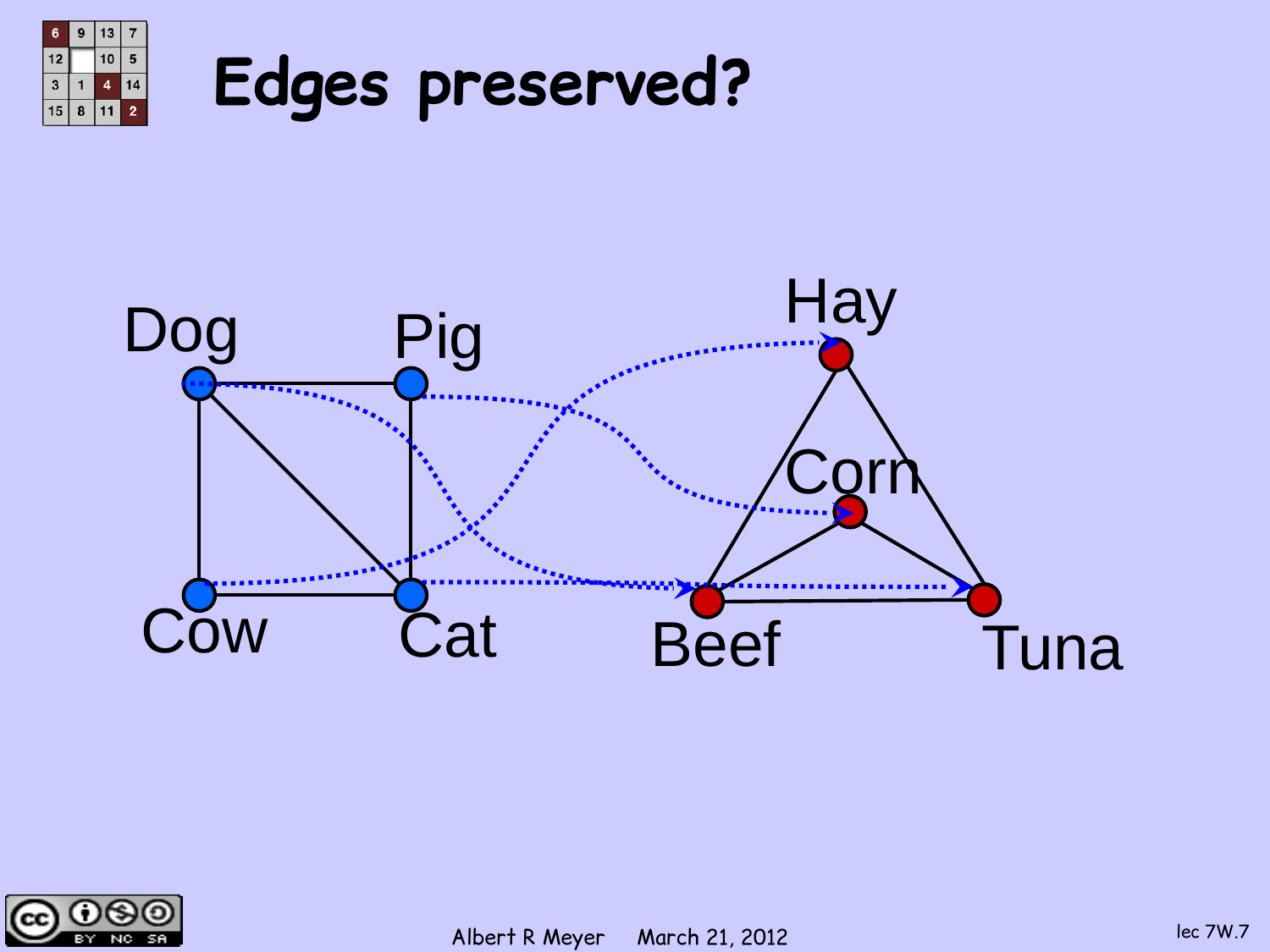

# Edges preserved?
Hay

Corn

Beef
Tuna
Dog
Pig

Cow
Cat
lec 7W.7